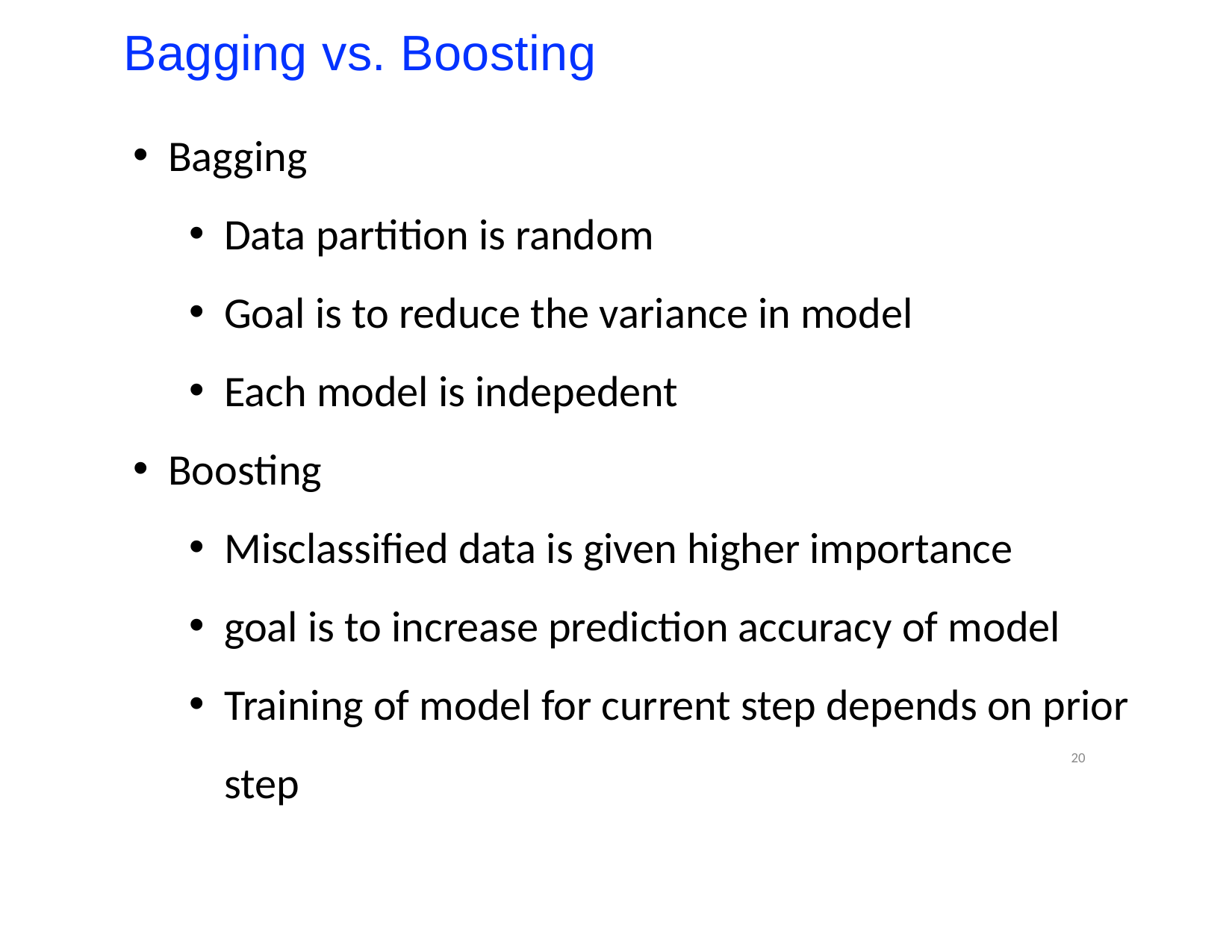

# Bagging vs. Boosting
Bagging
Data partition is random
Goal is to reduce the variance in model
Each model is indepedent
Boosting
Misclassified data is given higher importance
goal is to increase prediction accuracy of model
Training of model for current step depends on prior step

20